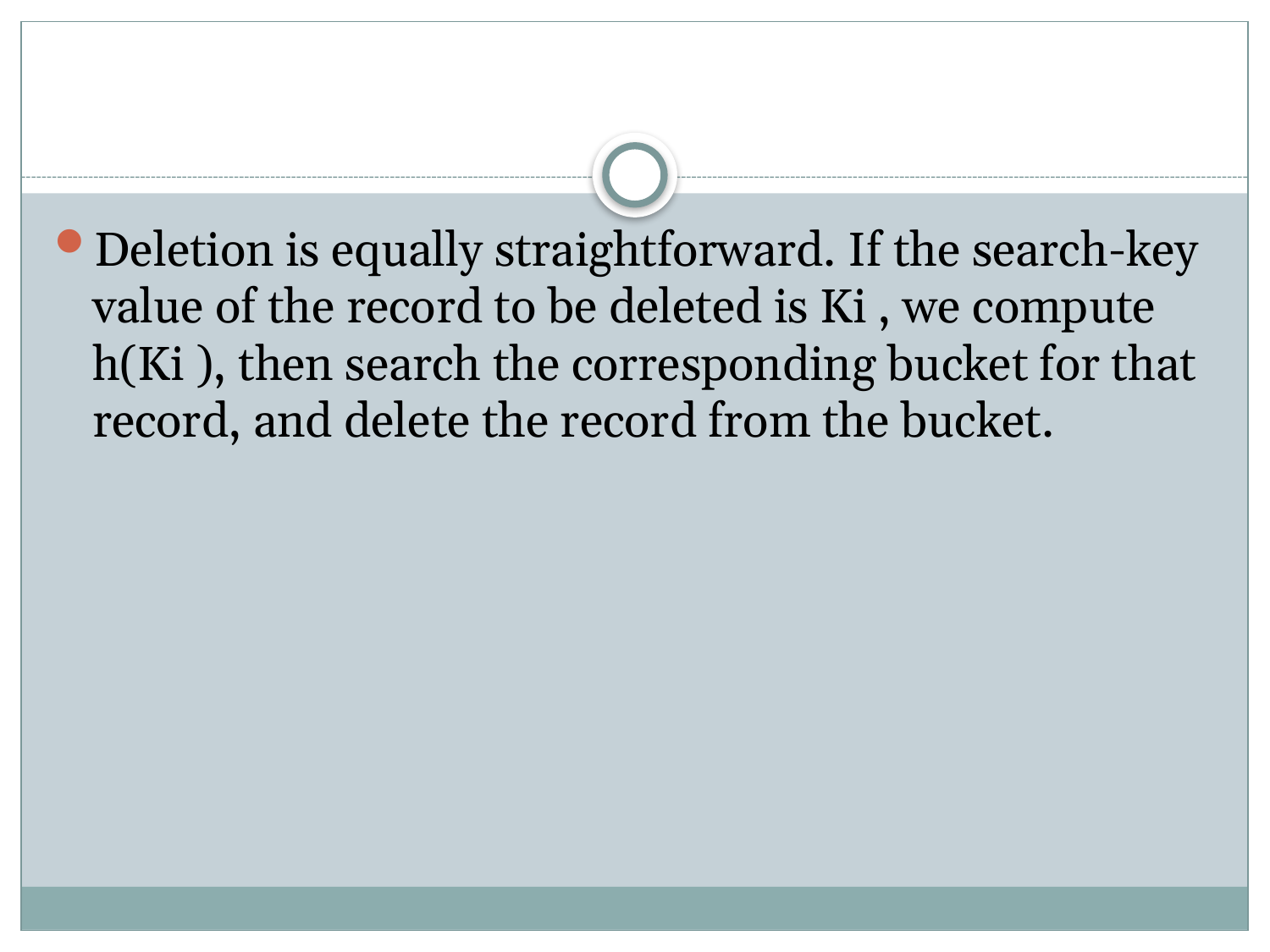

#
Deletion is equally straightforward. If the search-key value of the record to be deleted is Ki , we compute h(Ki ), then search the corresponding bucket for that
record, and delete the record from the bucket.